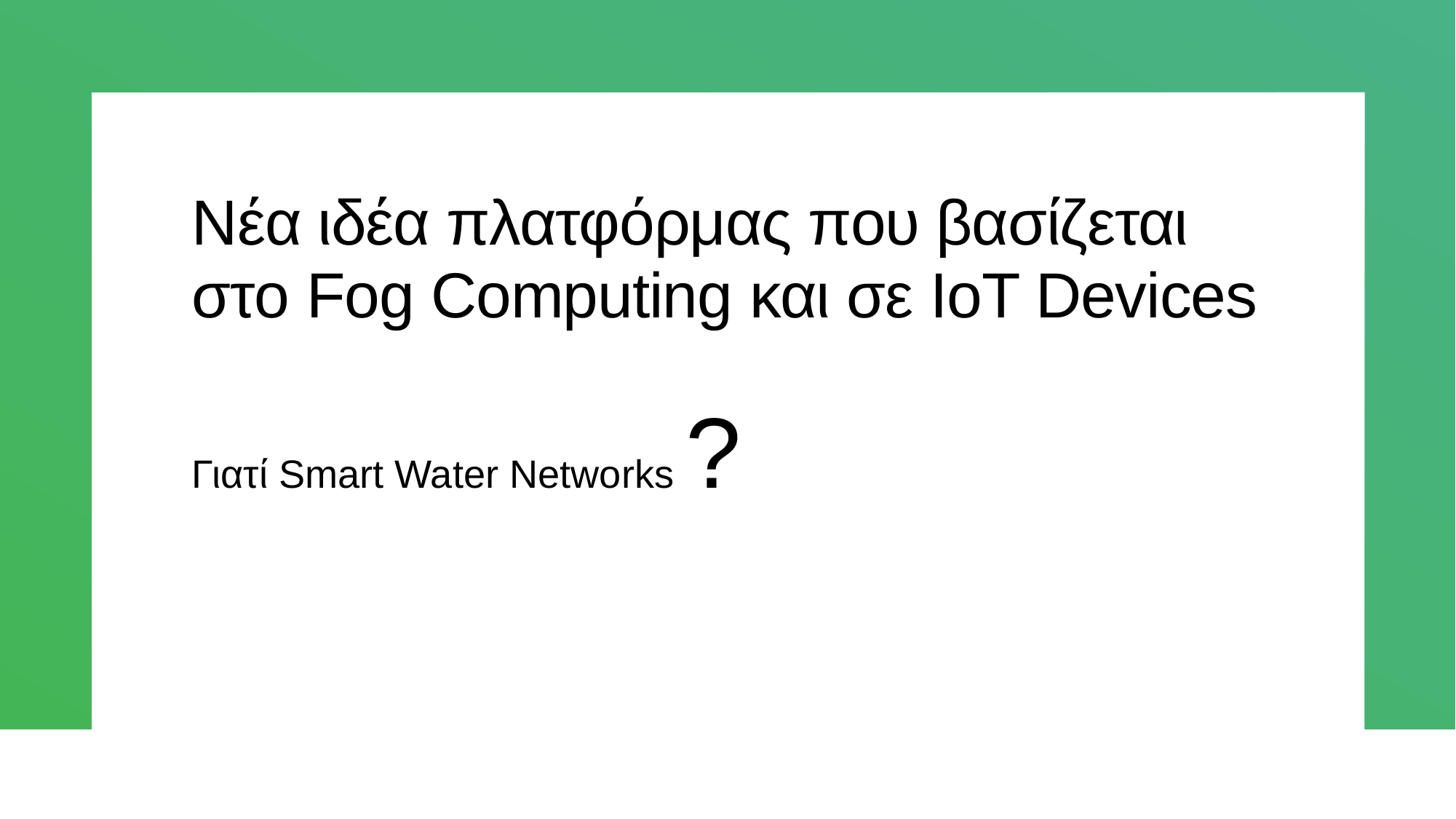

# Νέα ιδέα πλατφόρμας που βασίζεται στο Fog Computing και σε IoT Devices
Γιατί Smart Water Networks ?